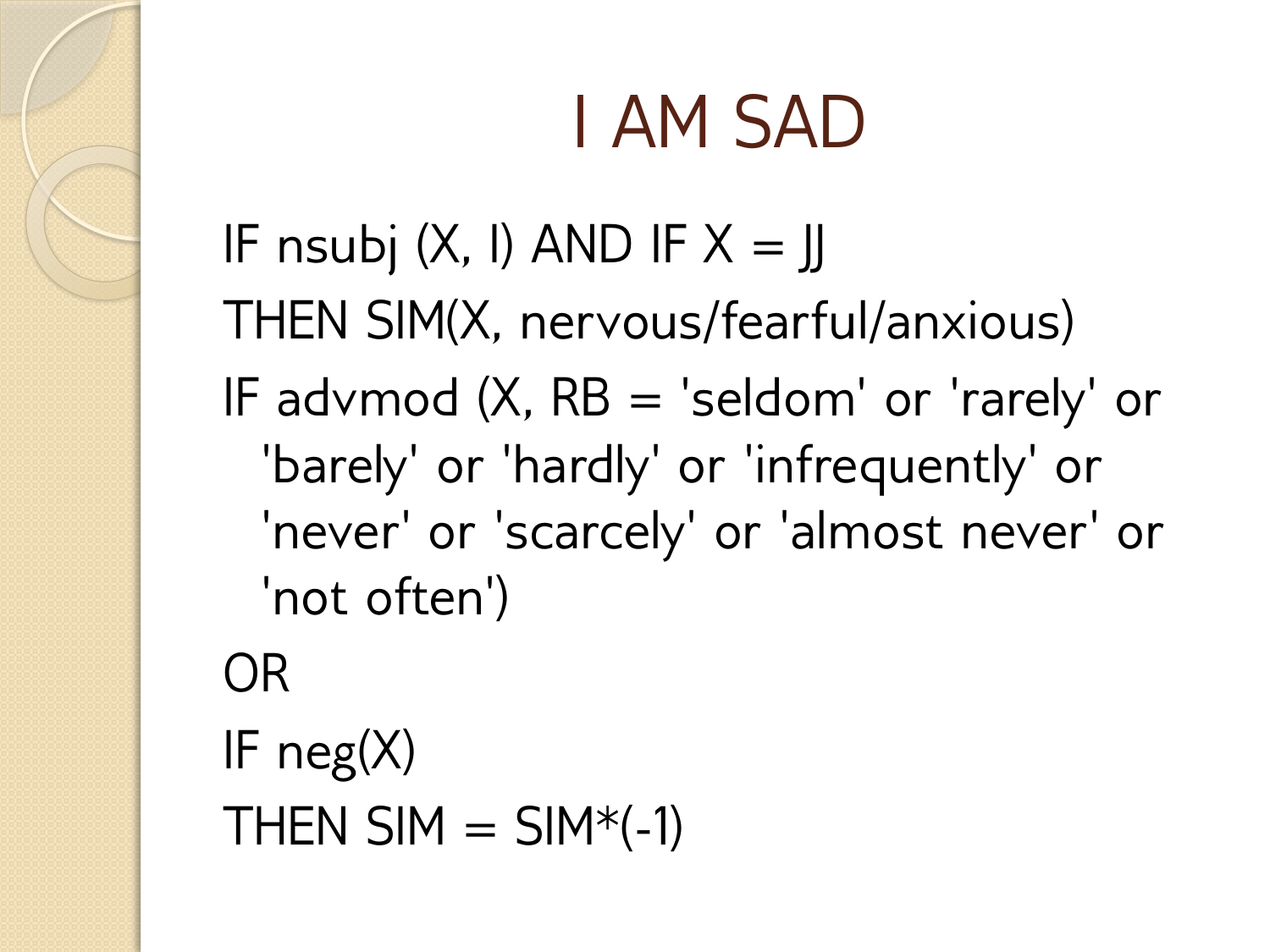

# I AM SAD
IF nsubj (X, I) AND IF X = JJ
THEN SIM(X, nervous/fearful/anxious)
IF advmod (X, RB = 'seldom' or 'rarely' or 'barely' or 'hardly' or 'infrequently' or 'never' or 'scarcely' or 'almost never' or 'not often')
OR
IF neg(X)
THEN SIM = SIM*(-1)